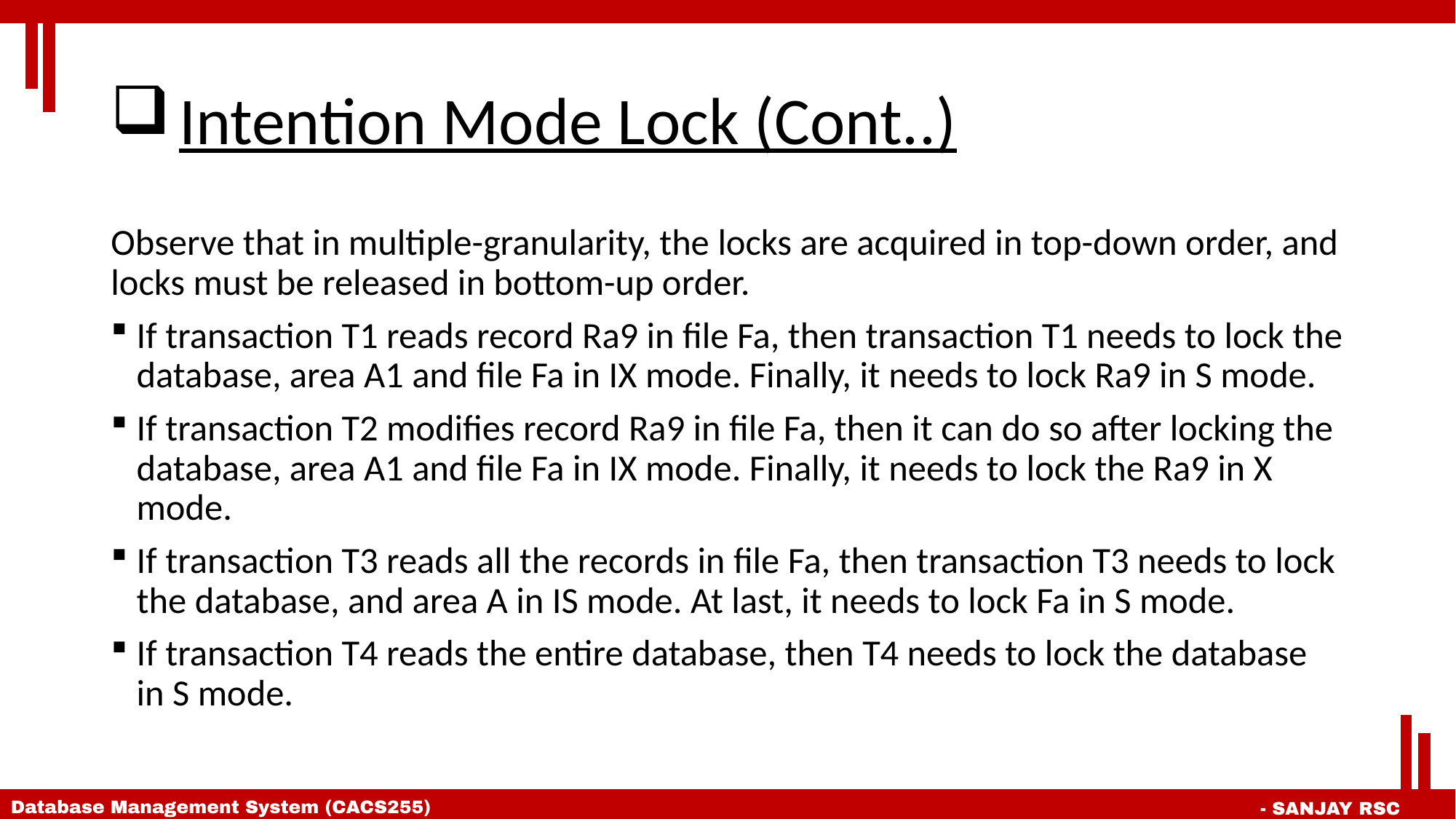

# Intention Mode Lock (Cont..)
Observe that in multiple-granularity, the locks are acquired in top-down order, and locks must be released in bottom-up order.
If transaction T1 reads record Ra9 in file Fa, then transaction T1 needs to lock the database, area A1 and file Fa in IX mode. Finally, it needs to lock Ra9 in S mode.
If transaction T2 modifies record Ra9 in file Fa, then it can do so after locking the database, area A1 and file Fa in IX mode. Finally, it needs to lock the Ra9 in X mode.
If transaction T3 reads all the records in file Fa, then transaction T3 needs to lock the database, and area A in IS mode. At last, it needs to lock Fa in S mode.
If transaction T4 reads the entire database, then T4 needs to lock the database in S mode.